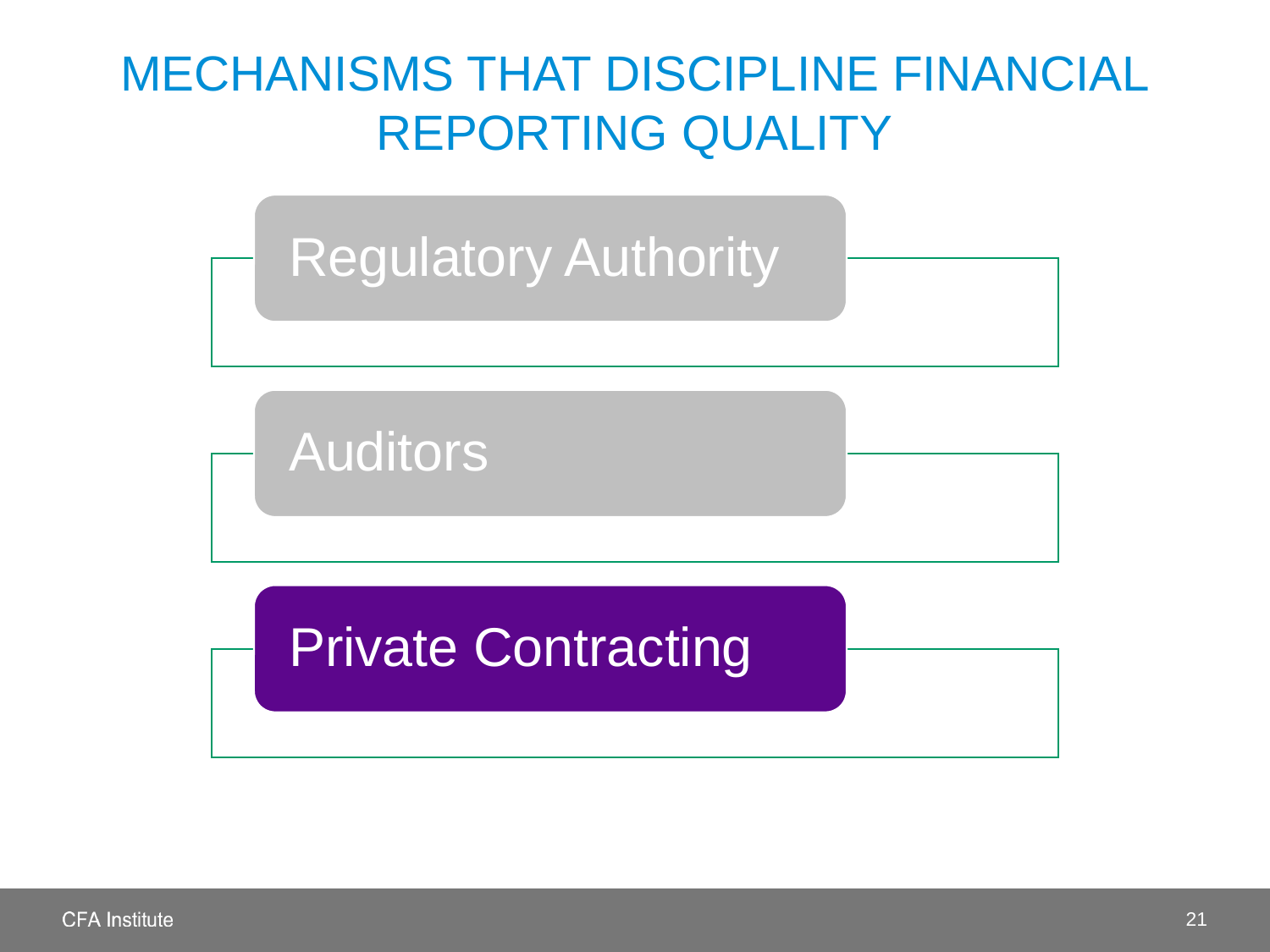

# mechanisms that discipline financial reporting quality
Regulatory Authority
Auditors
Private Contracting
21